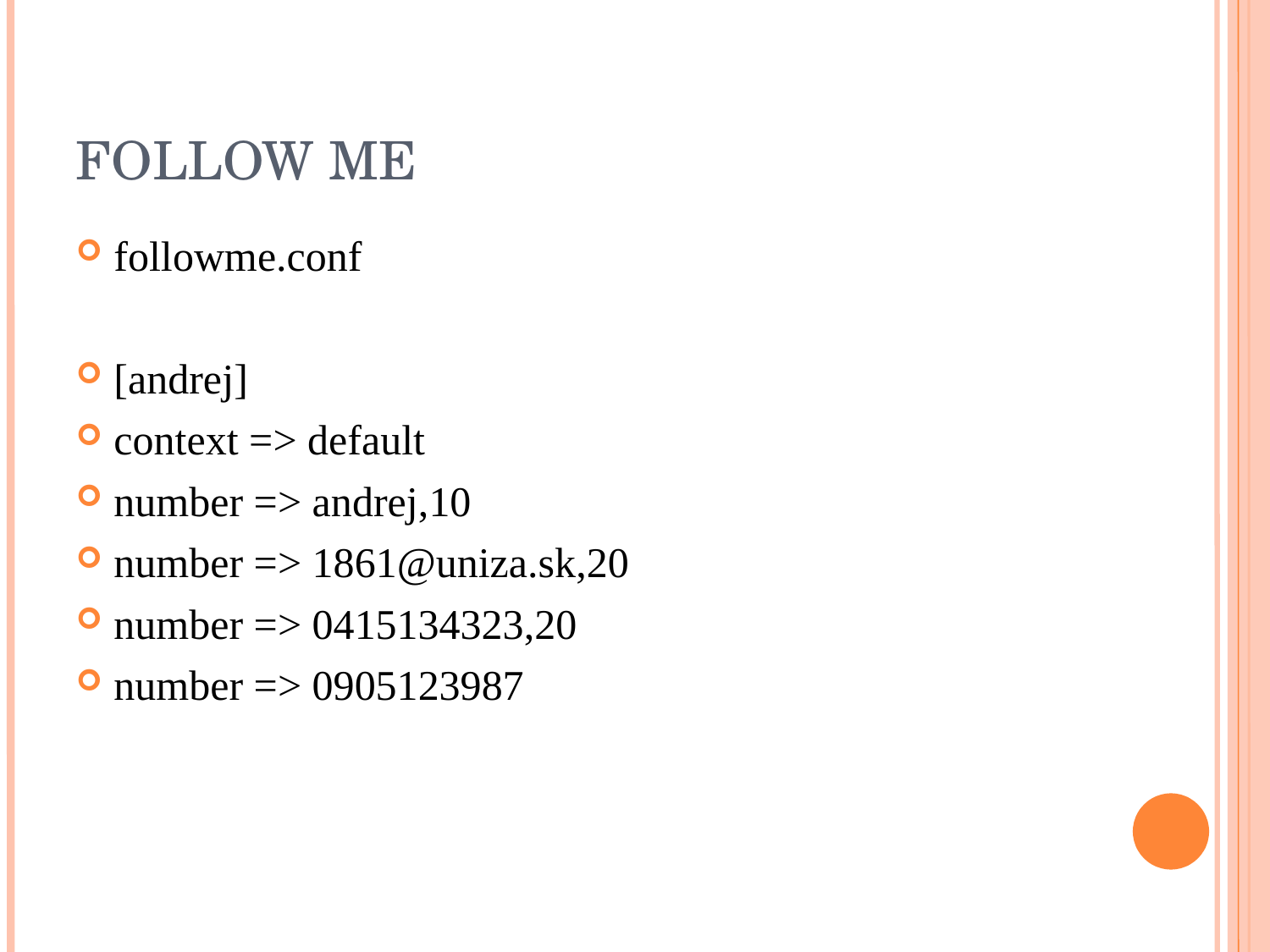

FOLLOW ME
followme.conf

[andrej]
context => default
number => andrej,10
number => 1861@uniza.sk,20
number => 0415134323,20
number => 0905123987